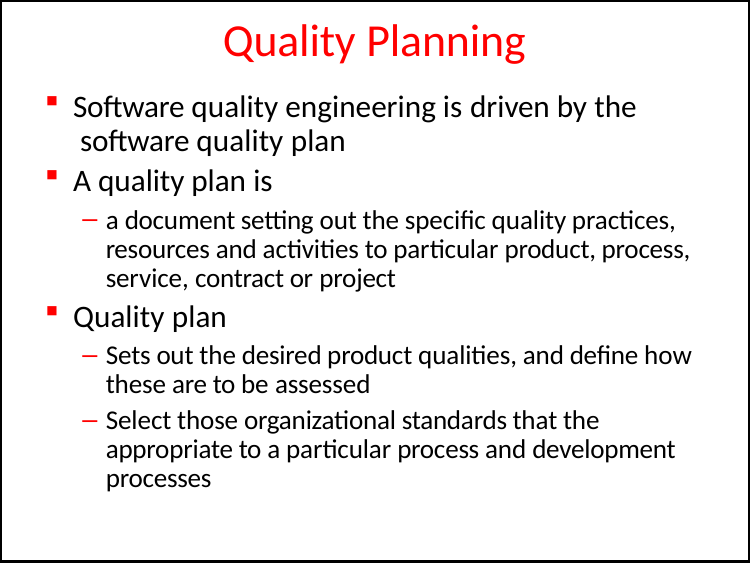

# Quality Planning
Software quality engineering is driven by the  software quality plan
A quality plan is
a document setting out the specific quality practices,  resources and activities to particular product, process,  service, contract or project
Quality plan
Sets out the desired product qualities, and define how  these are to be assessed
Select those organizational standards that the  appropriate to a particular process and development  processes